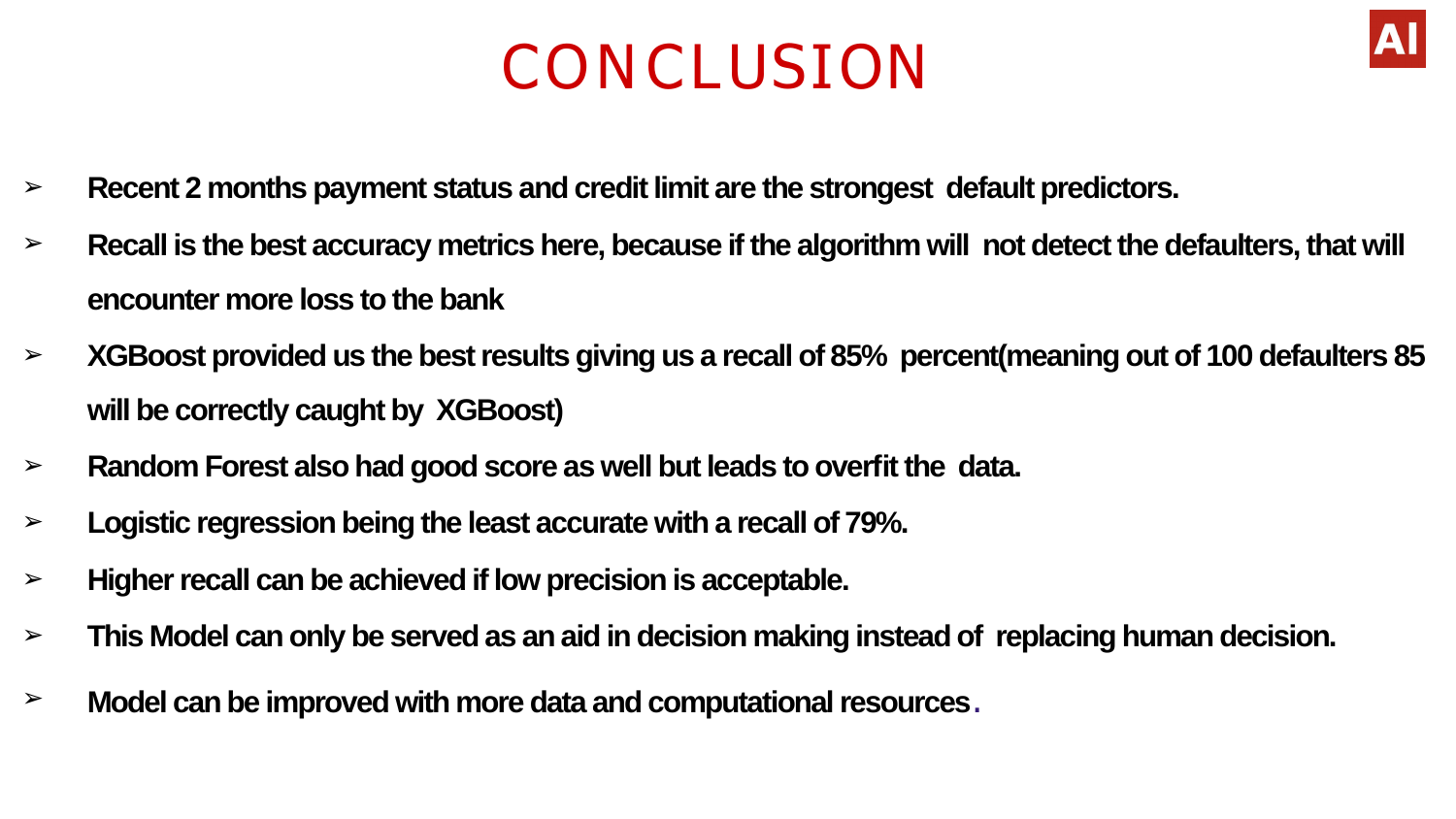

# CONCLUSION
Recent 2 months payment status and credit limit are the strongest  default predictors.
Recall is the best accuracy metrics here, because if the algorithm will  not detect the defaulters, that will encounter more loss to the bank
XGBoost provided us the best results giving us a recall of 85%  percent(meaning out of 100 defaulters 85 will be correctly caught by  XGBoost)
Random Forest also had good score as well but leads to overﬁt the  data.
Logistic regression being the least accurate with a recall of 79%.
Higher recall can be achieved if low precision is acceptable.
This Model can only be served as an aid in decision making instead of  replacing human decision.
Model can be improved with more data and computational resources.